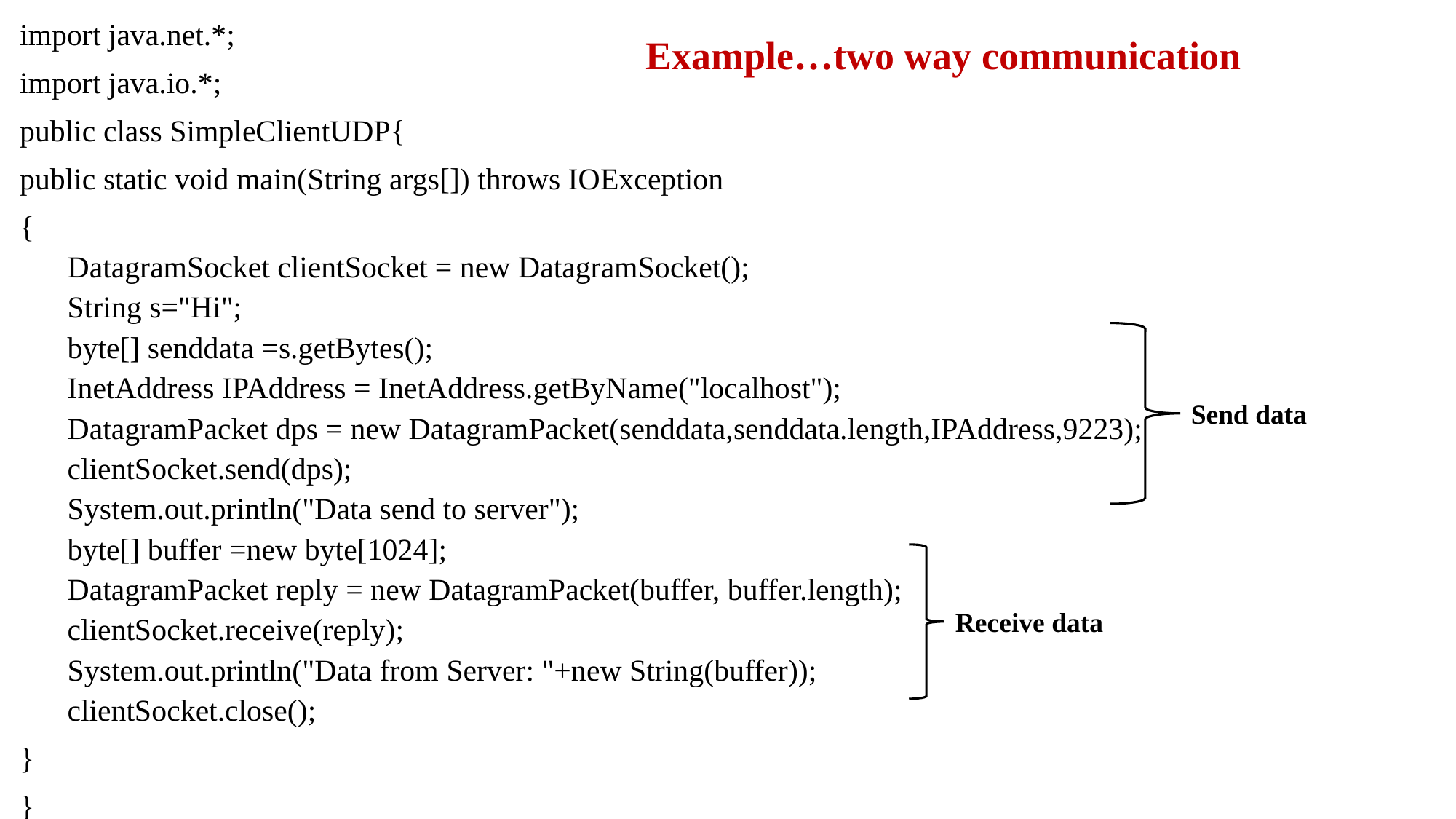

import java.net.*;
import java.io.*;
public class SimpleClientUDP{
public static void main(String args[]) throws IOException
{
DatagramSocket clientSocket = new DatagramSocket();
String s="Hi";
byte[] senddata =s.getBytes();
InetAddress IPAddress = InetAddress.getByName("localhost");
DatagramPacket dps = new DatagramPacket(senddata,senddata.length,IPAddress,9223);
clientSocket.send(dps);
System.out.println("Data send to server");
byte[] buffer =new byte[1024];
DatagramPacket reply = new DatagramPacket(buffer, buffer.length);
clientSocket.receive(reply);
System.out.println("Data from Server: "+new String(buffer));
clientSocket.close();
}
}
# Example…two way communication

Send data

Receive data